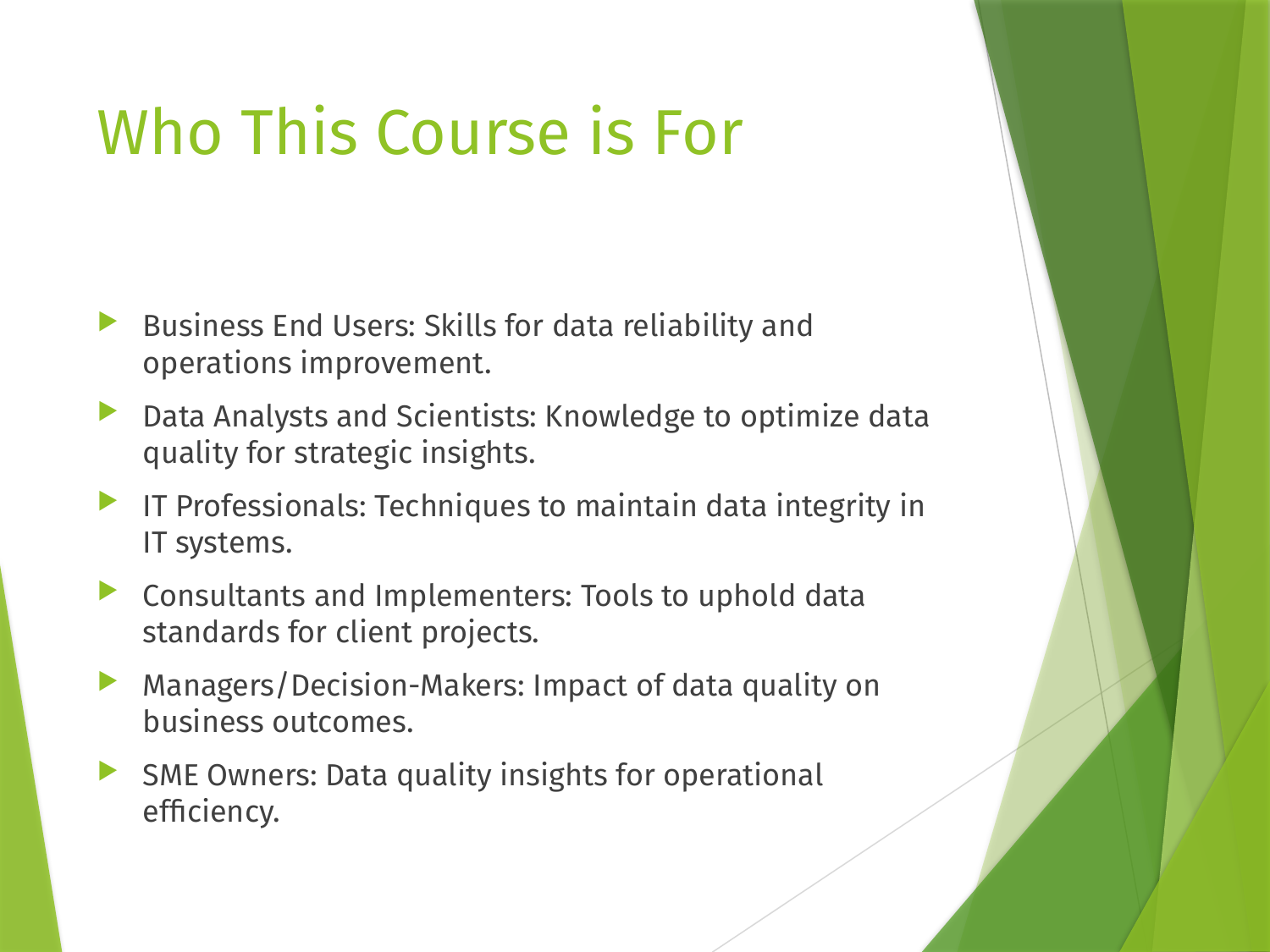

# Who This Course is For
Business End Users: Skills for data reliability and operations improvement.
Data Analysts and Scientists: Knowledge to optimize data quality for strategic insights.
IT Professionals: Techniques to maintain data integrity in IT systems.
Consultants and Implementers: Tools to uphold data standards for client projects.
Managers/Decision-Makers: Impact of data quality on business outcomes.
SME Owners: Data quality insights for operational efficiency.